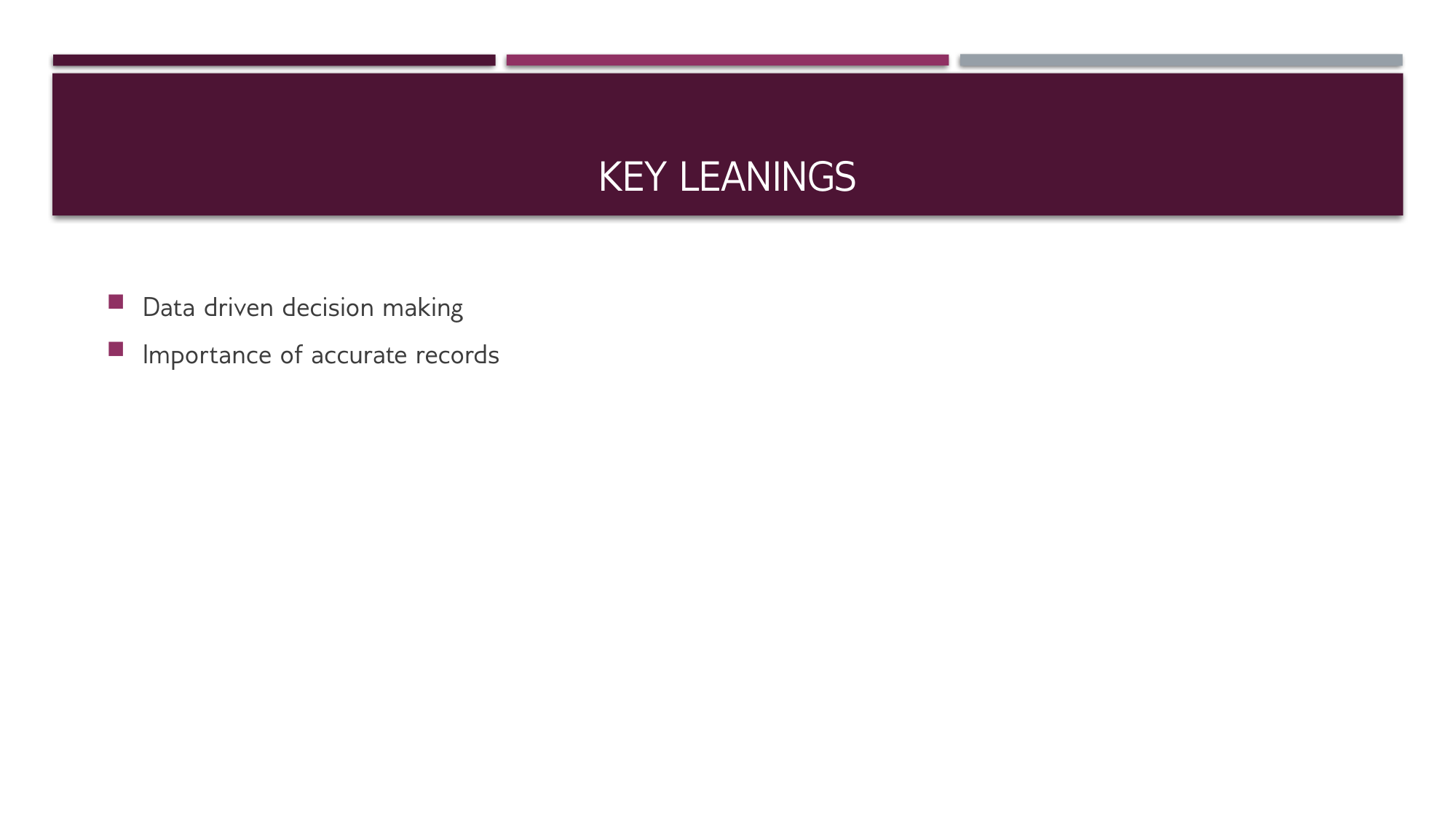

# Key Leanings

Data driven decision making
Importance of accurate records